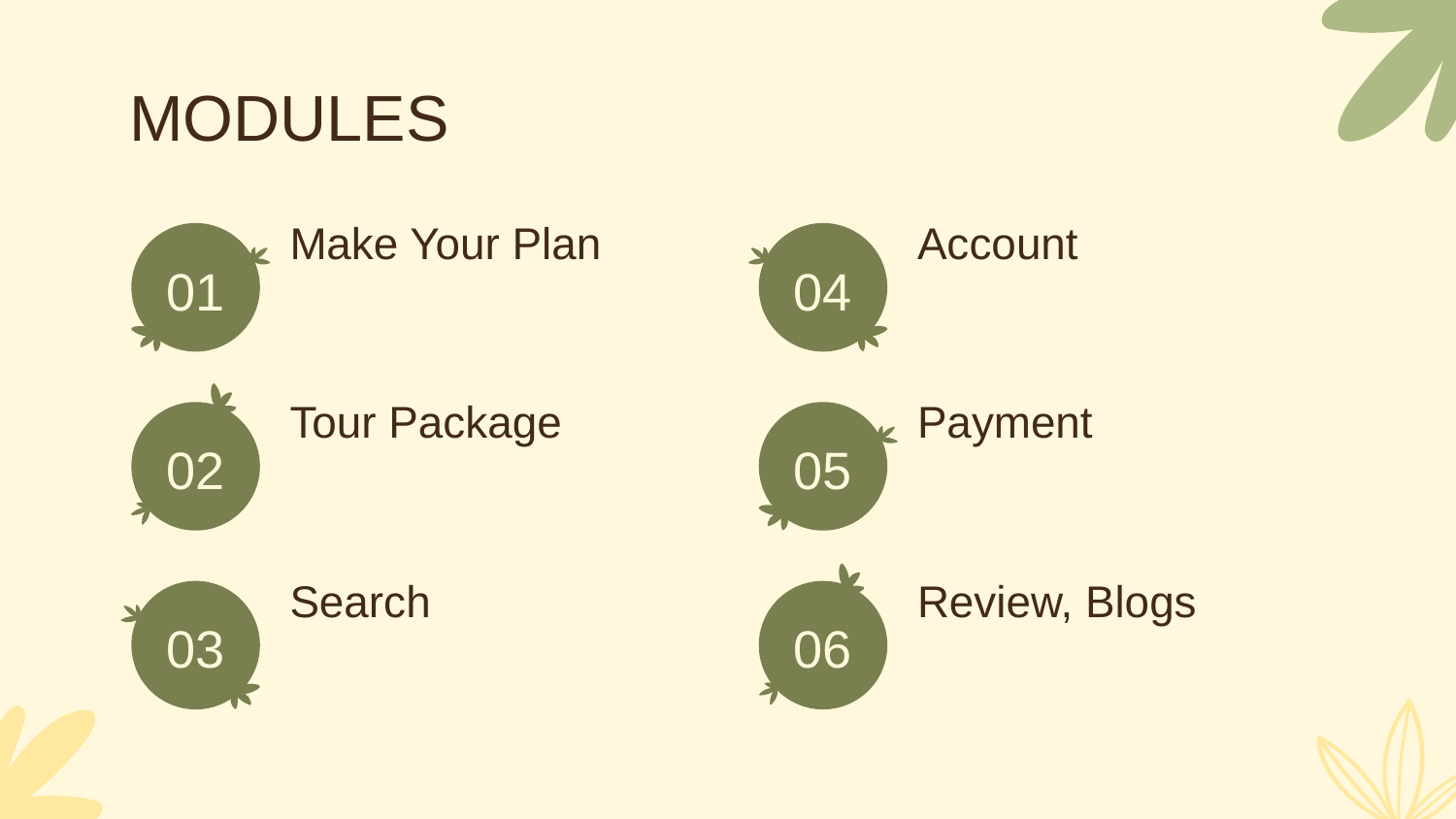

MODULES
Make Your Plan
Account

# 01
04

Tour Package
Payment

02
05

Search
Review, Blogs

03
06